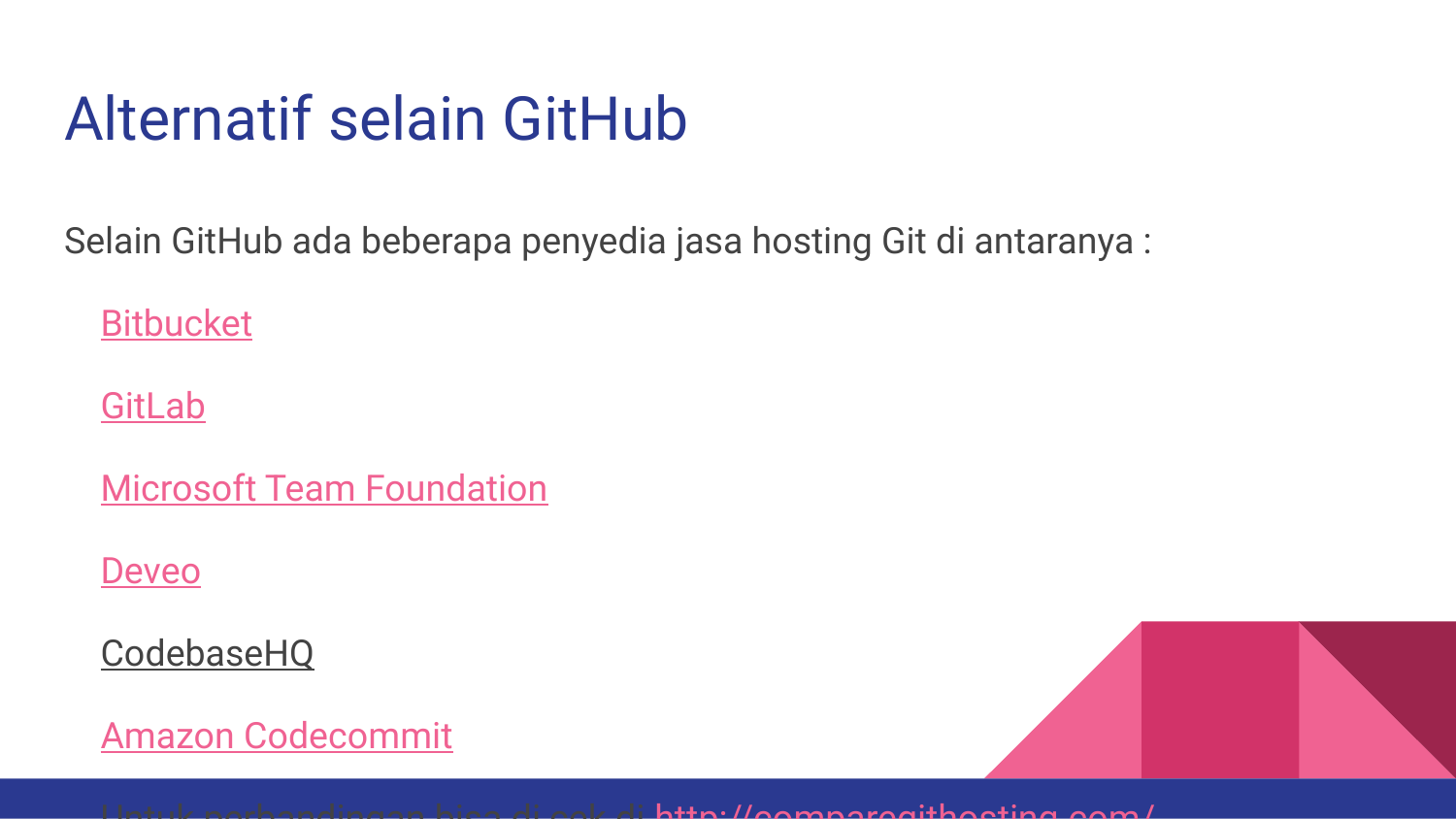

# Alternatif selain GitHub
Selain GitHub ada beberapa penyedia jasa hosting Git di antaranya :
Bitbucket
GitLab
Microsoft Team Foundation
Deveo
CodebaseHQ
Amazon Codecommit
Untuk perbandingan bisa di cek di http://comparegithosting.com/